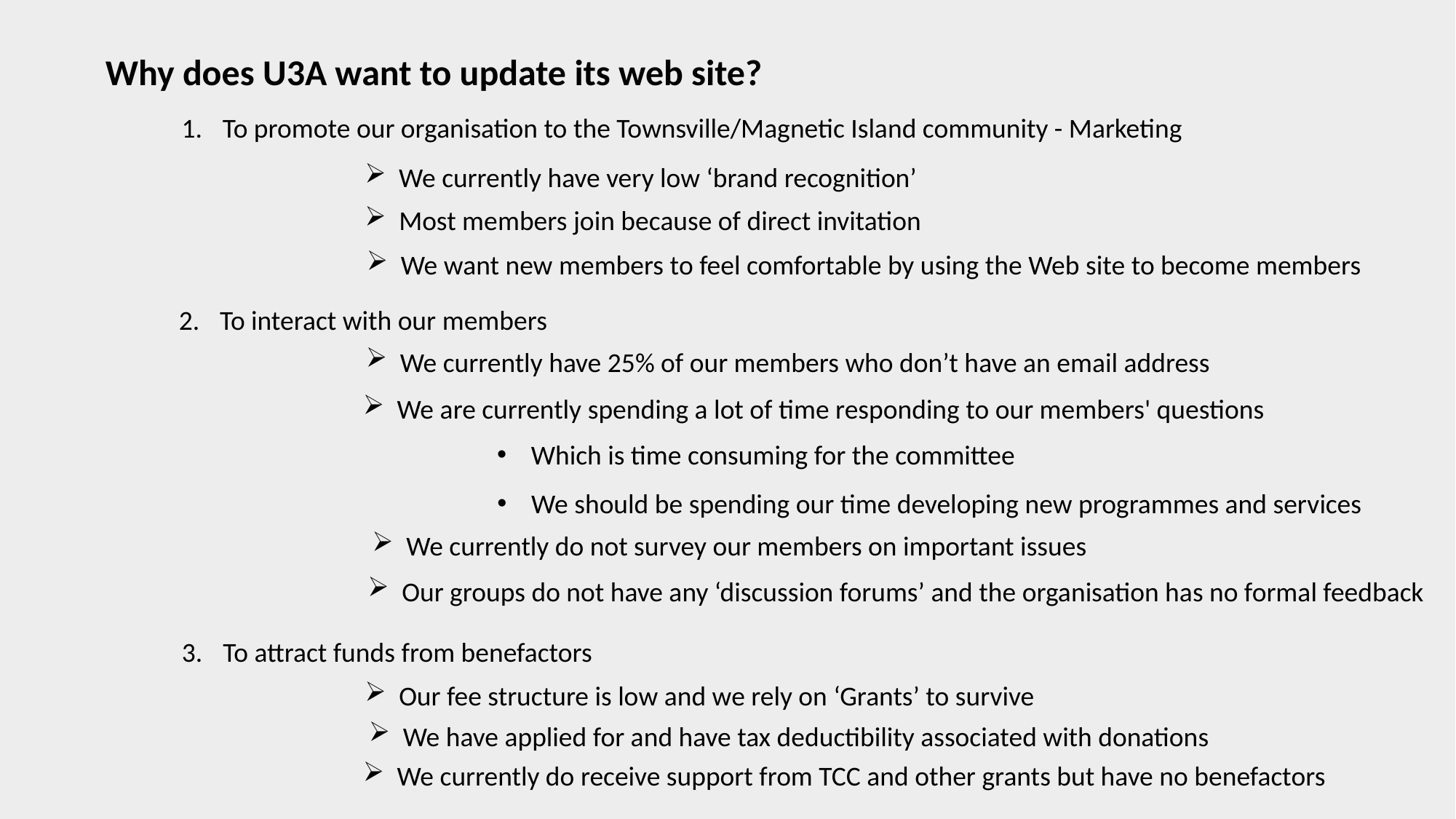

Why does U3A want to update its web site?
To promote our organisation to the Townsville/Magnetic Island community - Marketing
We currently have very low ‘brand recognition’
Most members join because of direct invitation
We want new members to feel comfortable by using the Web site to become members
To interact with our members
We currently have 25% of our members who don’t have an email address
We are currently spending a lot of time responding to our members' questions
Which is time consuming for the committee
We should be spending our time developing new programmes and services
We currently do not survey our members on important issues
Our groups do not have any ‘discussion forums’ and the organisation has no formal feedback
To attract funds from benefactors
Our fee structure is low and we rely on ‘Grants’ to survive
We have applied for and have tax deductibility associated with donations
We currently do receive support from TCC and other grants but have no benefactors